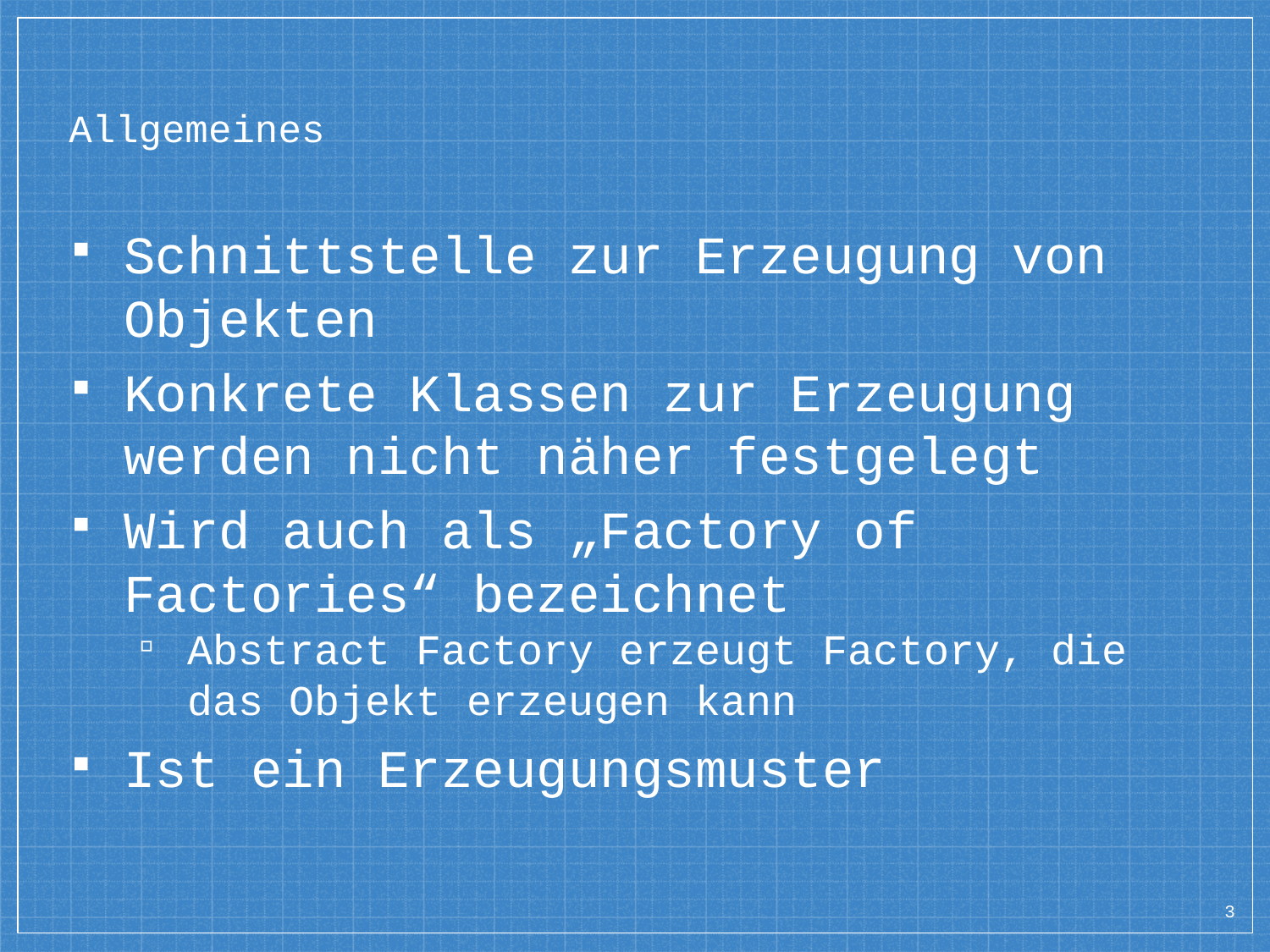

# Allgemeines
Schnittstelle zur Erzeugung von Objekten
Konkrete Klassen zur Erzeugung werden nicht näher festgelegt
Wird auch als „Factory of Factories“ bezeichnet
Abstract Factory erzeugt Factory, die das Objekt erzeugen kann
Ist ein Erzeugungsmuster
3